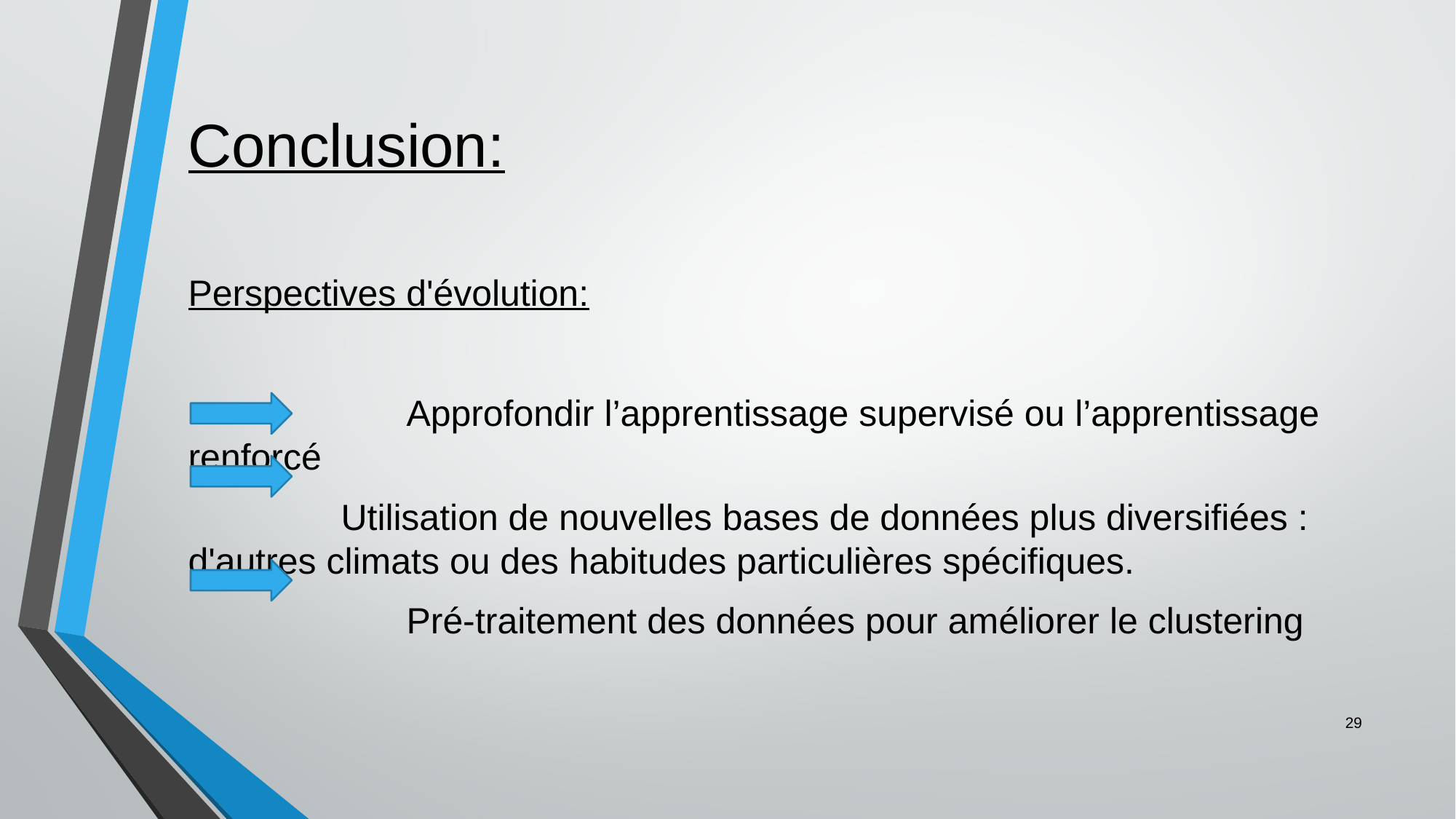

# Conclusion:
Perspectives d'évolution:

		Approfondir l’apprentissage supervisé ou l’apprentissage renforcé
               Utilisation de nouvelles bases de données plus diversifiées : d'autres climats ou des habitudes particulières spécifiques.
		Pré-traitement des données pour améliorer le clustering

29